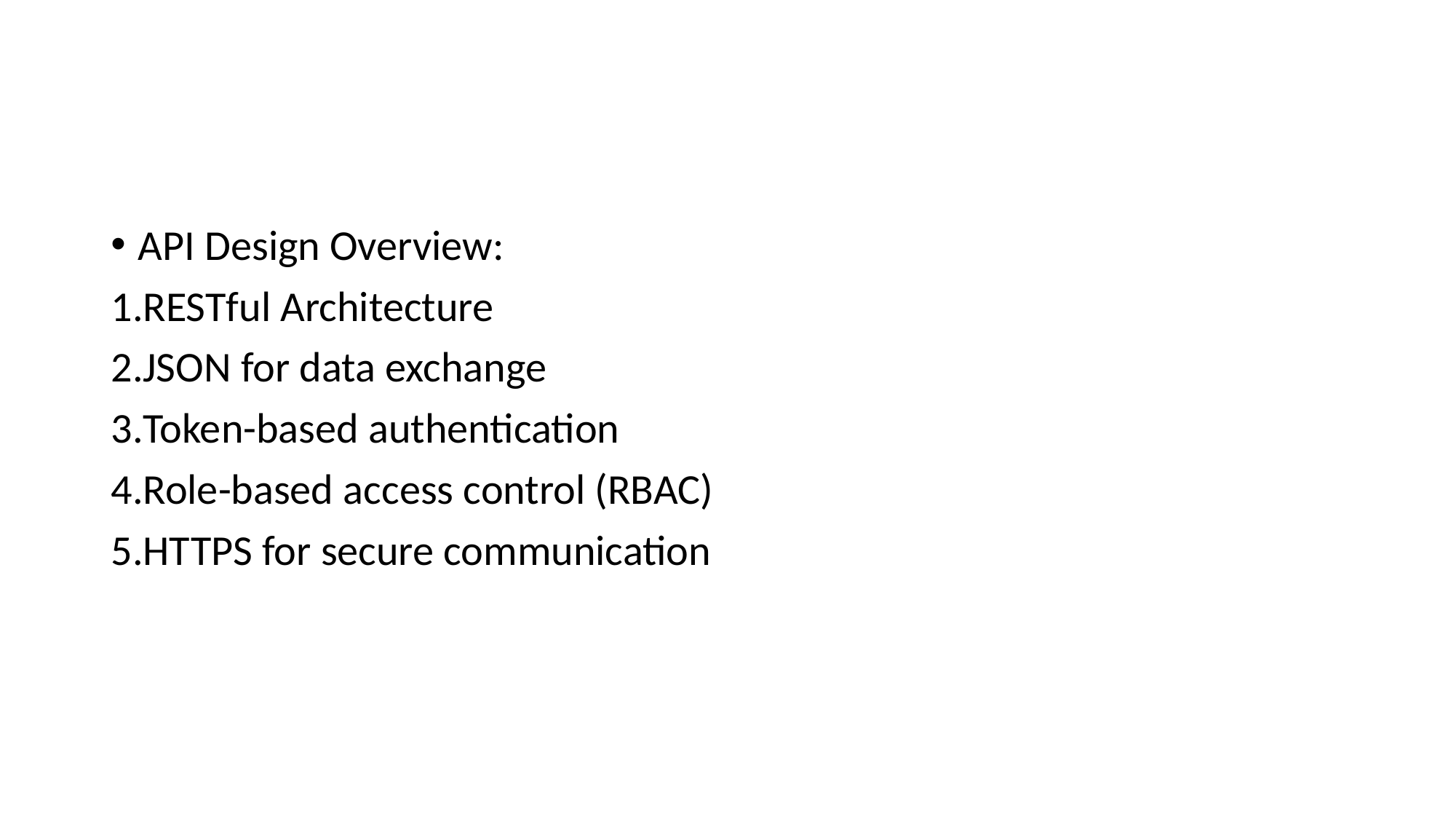

#
API Design Overview:
RESTful Architecture
JSON for data exchange
Token-based authentication
Role-based access control (RBAC)
HTTPS for secure communication